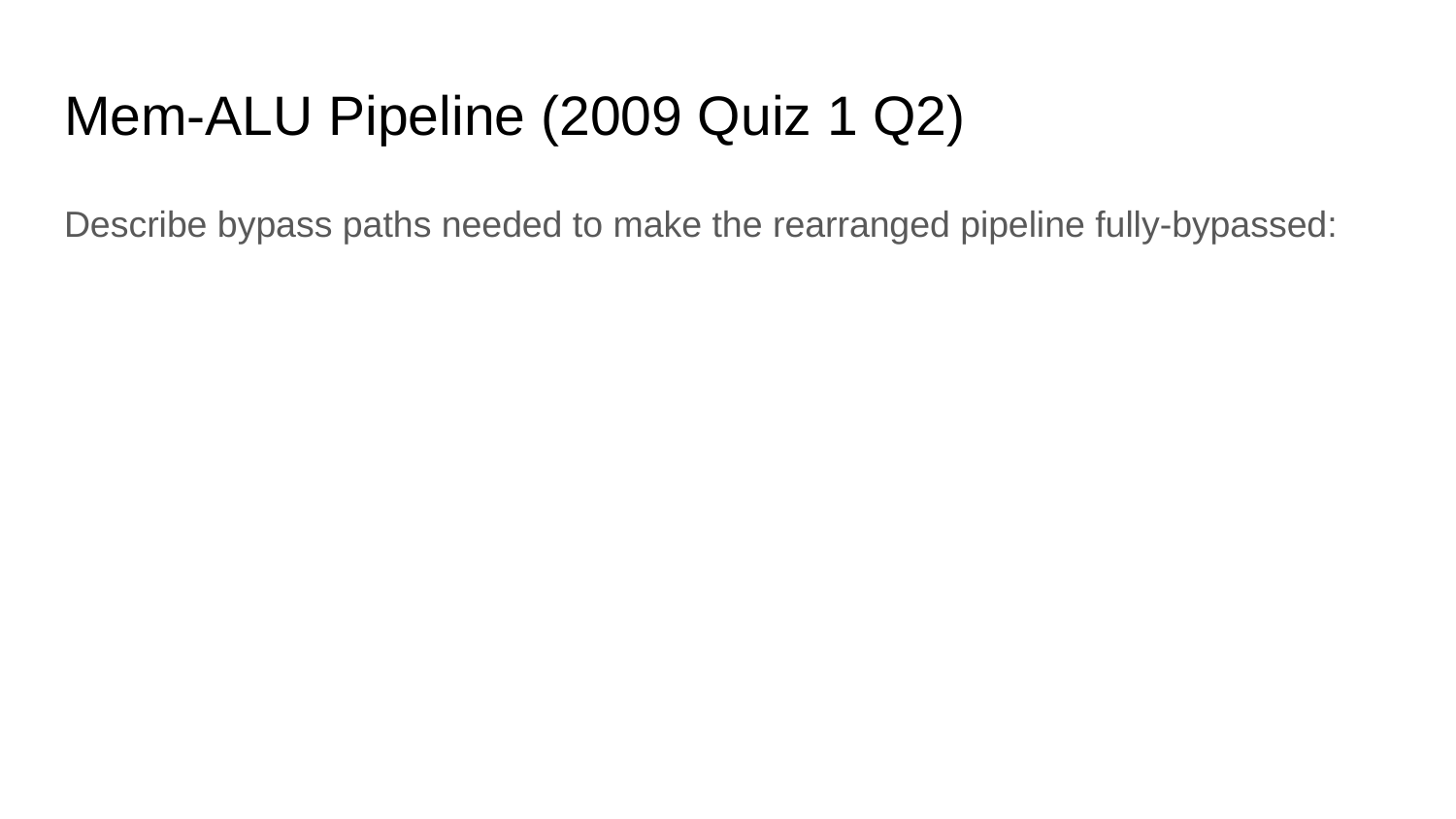

# Mem-ALU Pipeline (2009 Quiz 1 Q2)

Describe bypass paths needed to make the rearranged pipeline fully-bypassed: